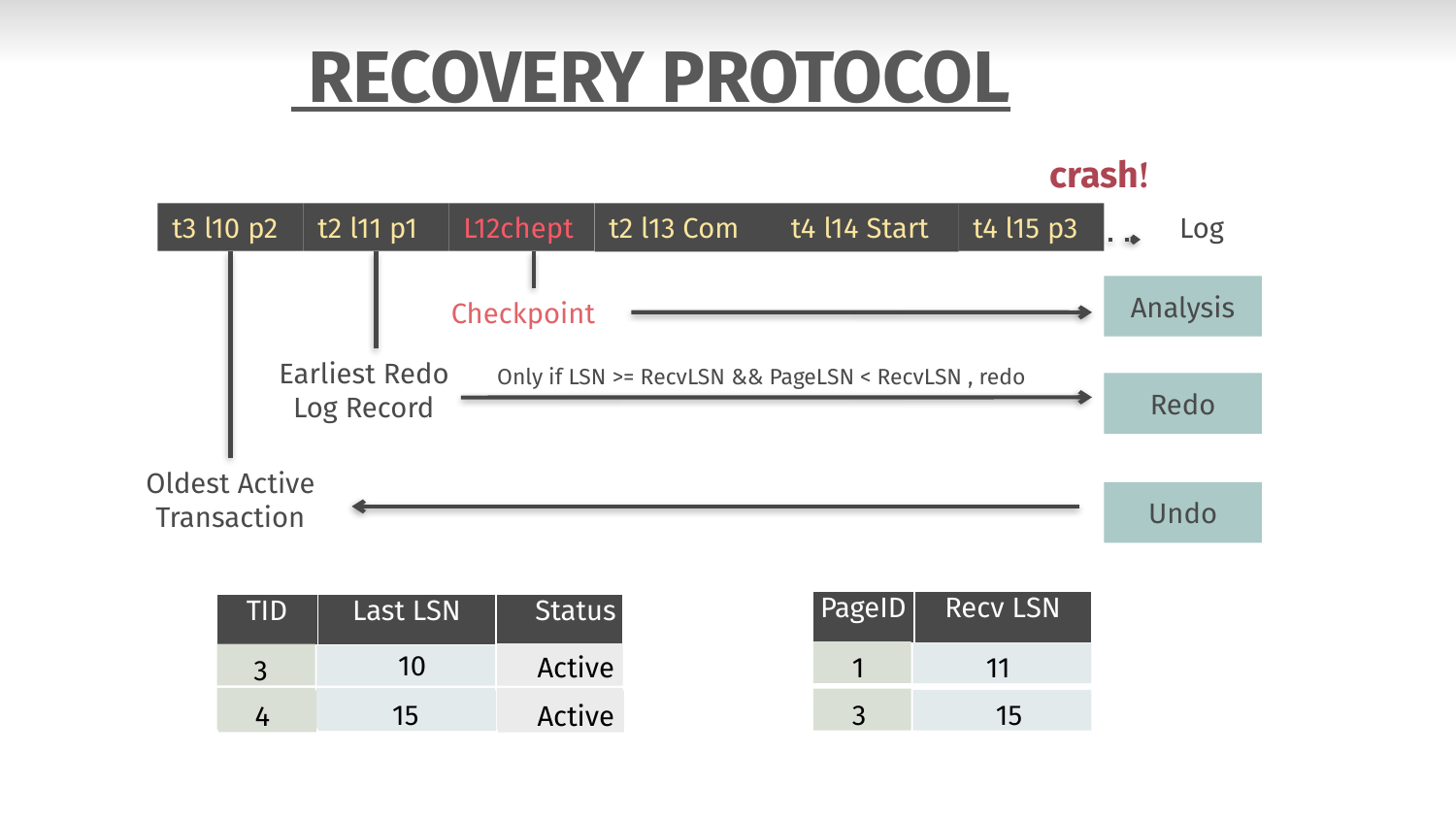

# RECOVERY PROTOCOL
crash!
t3 l10 p2

t2 l11 p1

L12chept

t2 l13 Com

t4 l14 Start
t4 l15 p3

Log
Analysis
Checkpoint
Earliest Redo Log Record
Only if LSN >= RecvLSN && PageLSN < RecvLSN , redo
Redo
Oldest Active Transaction
Undo
| PageID | Recv LSN |
| --- | --- |
| TID | Last LSN | Status |
| --- | --- | --- |
 10
    1

 Active
11

    3

    2

11
Active
    3

 15
    4

15

 Active